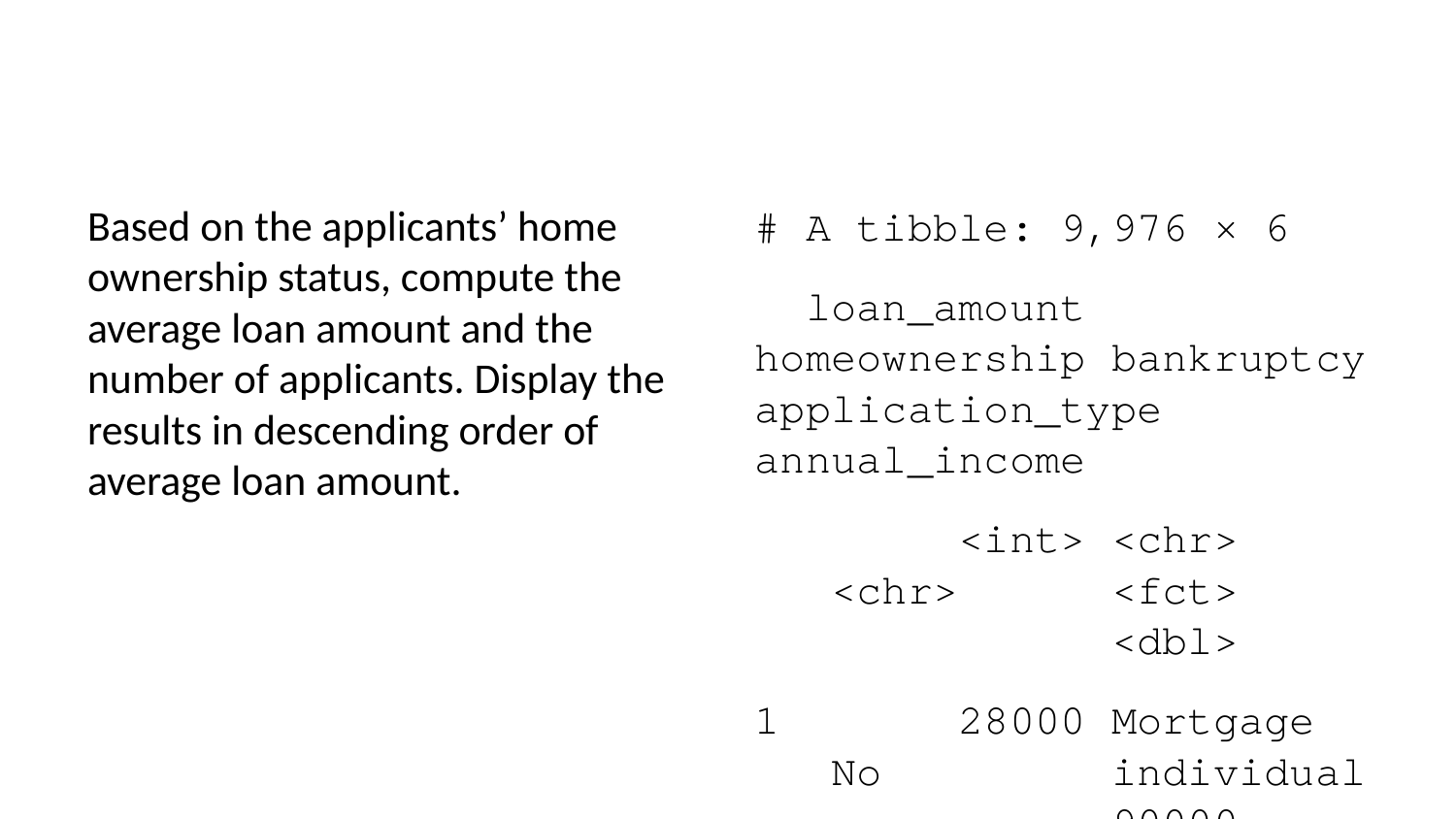

Based on the applicants’ home ownership status, compute the average loan amount and the number of applicants. Display the results in descending order of average loan amount.
# A tibble: 9,976 × 6
  loan_amount homeownership bankruptcy application_type annual_income
        <int> <chr>         <chr>      <fct>                    <dbl>
1       28000 Mortgage      No         individual               90000
2        5000 Rent          Yes        individual               40000
3        2000 Rent          No         individual               40000
4       21600 Rent          No         individual               30000
5       23000 Rent          No         joint                    35000
6        5000 Own           No         individual               34000
# ℹ 9,970 more rows
# ℹ 1 more variable: interest_rate <dbl>